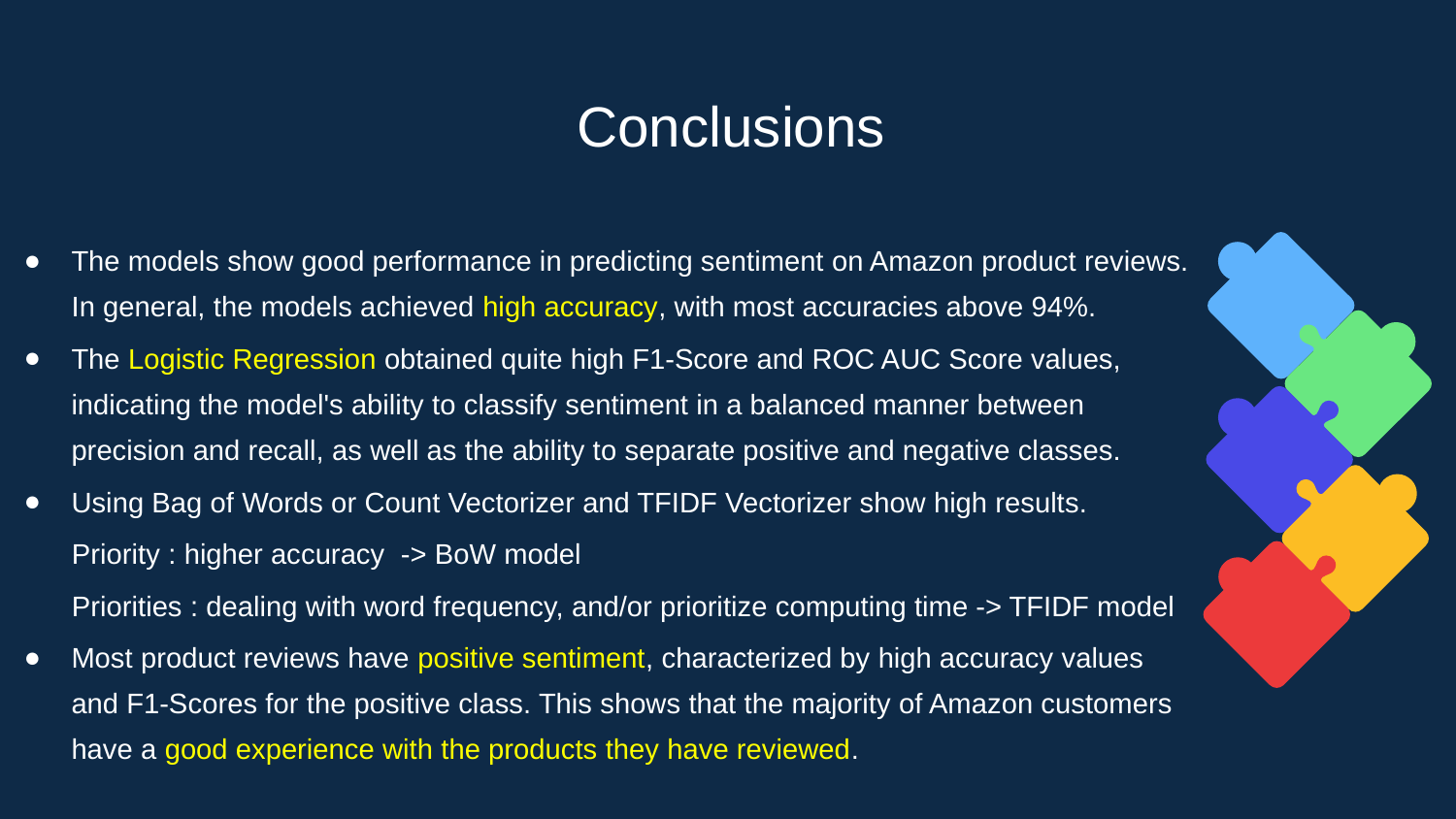

Conclusions
The models show good performance in predicting sentiment on Amazon product reviews. In general, the models achieved high accuracy, with most accuracies above 94%.
The Logistic Regression obtained quite high F1-Score and ROC AUC Score values, indicating the model's ability to classify sentiment in a balanced manner between precision and recall, as well as the ability to separate positive and negative classes.
Using Bag of Words or Count Vectorizer and TFIDF Vectorizer show high results.
      Priority : higher accuracy  -> BoW model
      Priorities : dealing with word frequency, and/or prioritize computing time -> TFIDF model
Most product reviews have positive sentiment, characterized by high accuracy values and F1-Scores for the positive class. This shows that the majority of Amazon customers have a good experience with the products they have reviewed.